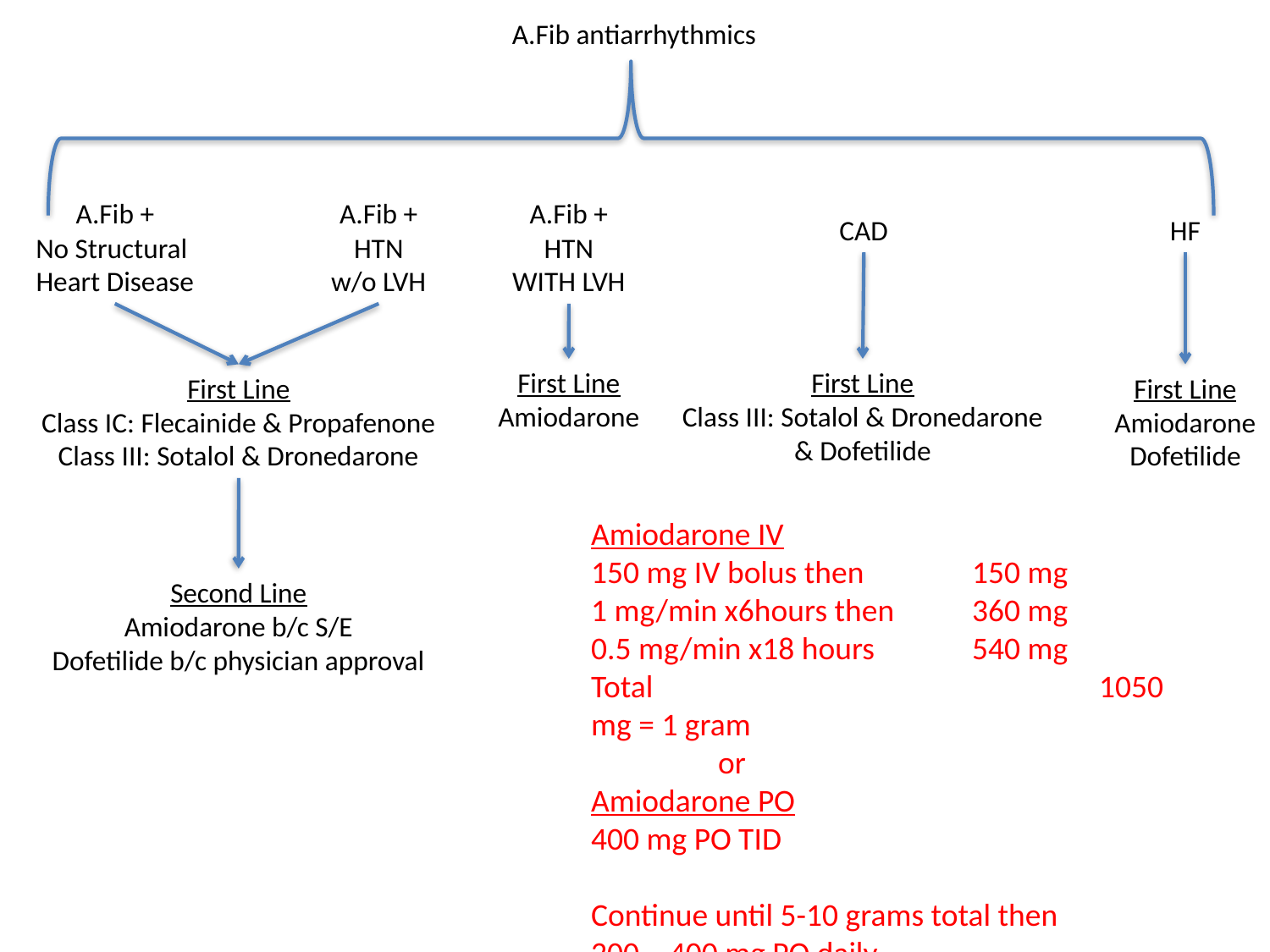

A.Fib antiarrhythmics
A.Fib +
No Structural
Heart Disease
A.Fib +
HTN
w/o LVH
A.Fib +
HTN
WITH LVH
CAD
HF
First Line
Amiodarone
First Line
Class III: Sotalol & Dronedarone
& Dofetilide
First Line
Class IC: Flecainide & Propafenone
Class III: Sotalol & Dronedarone
First Line
Amiodarone
Dofetilide
Amiodarone IV
150 mg IV bolus then	150 mg
1 mg/min x6hours then	360 mg
0.5 mg/min x18 hours	540 mg
Total				1050 mg = 1 gram
	or
Amiodarone PO
400 mg PO TID

Continue until 5-10 grams total then
200 – 400 mg PO daily
Second Line
Amiodarone b/c S/E
Dofetilide b/c physician approval